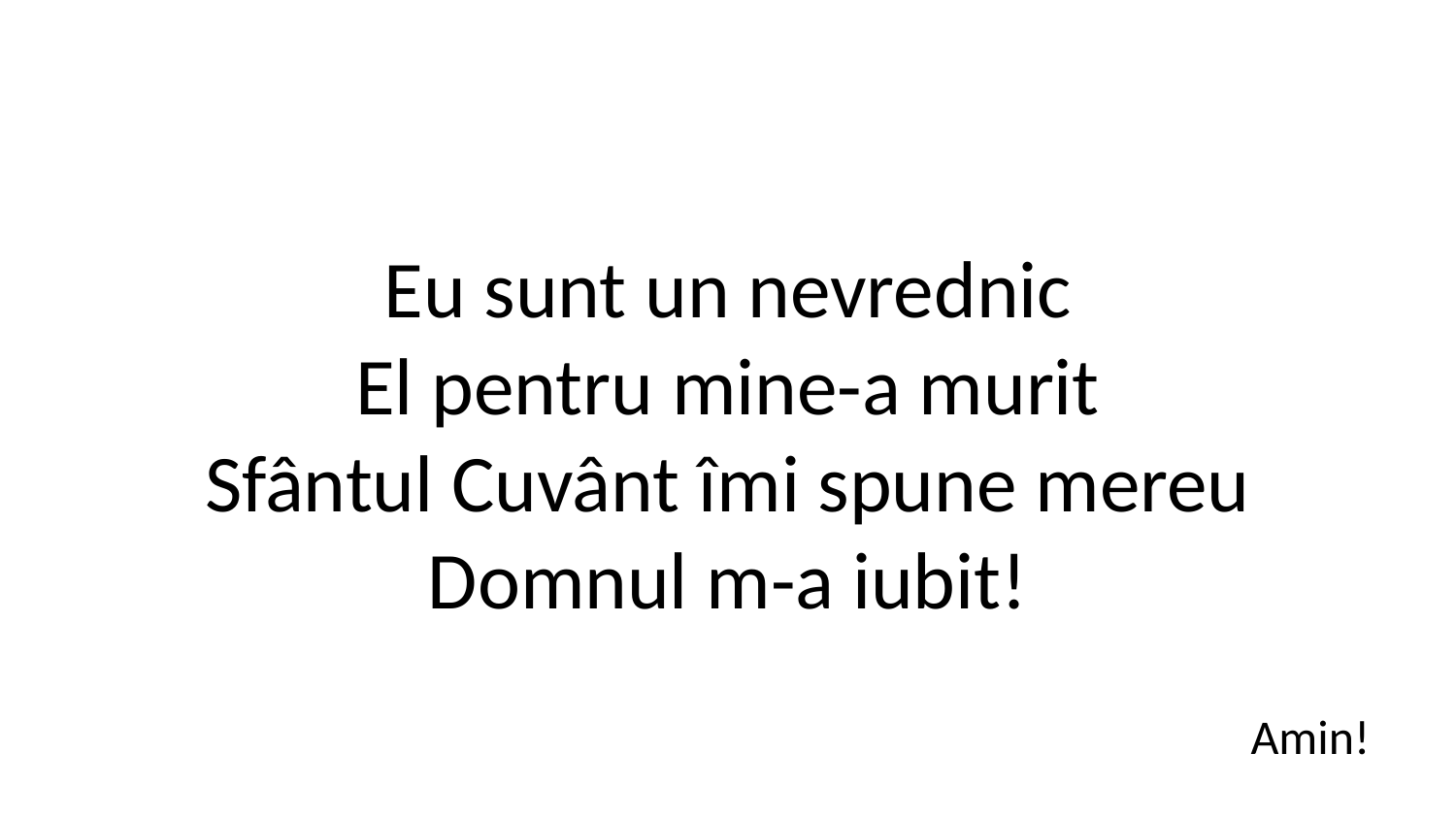

Eu sunt un nevrednic
El pentru mine-a murit
Sfântul Cuvânt îmi spune mereu
Domnul m-a iubit!

Amin!